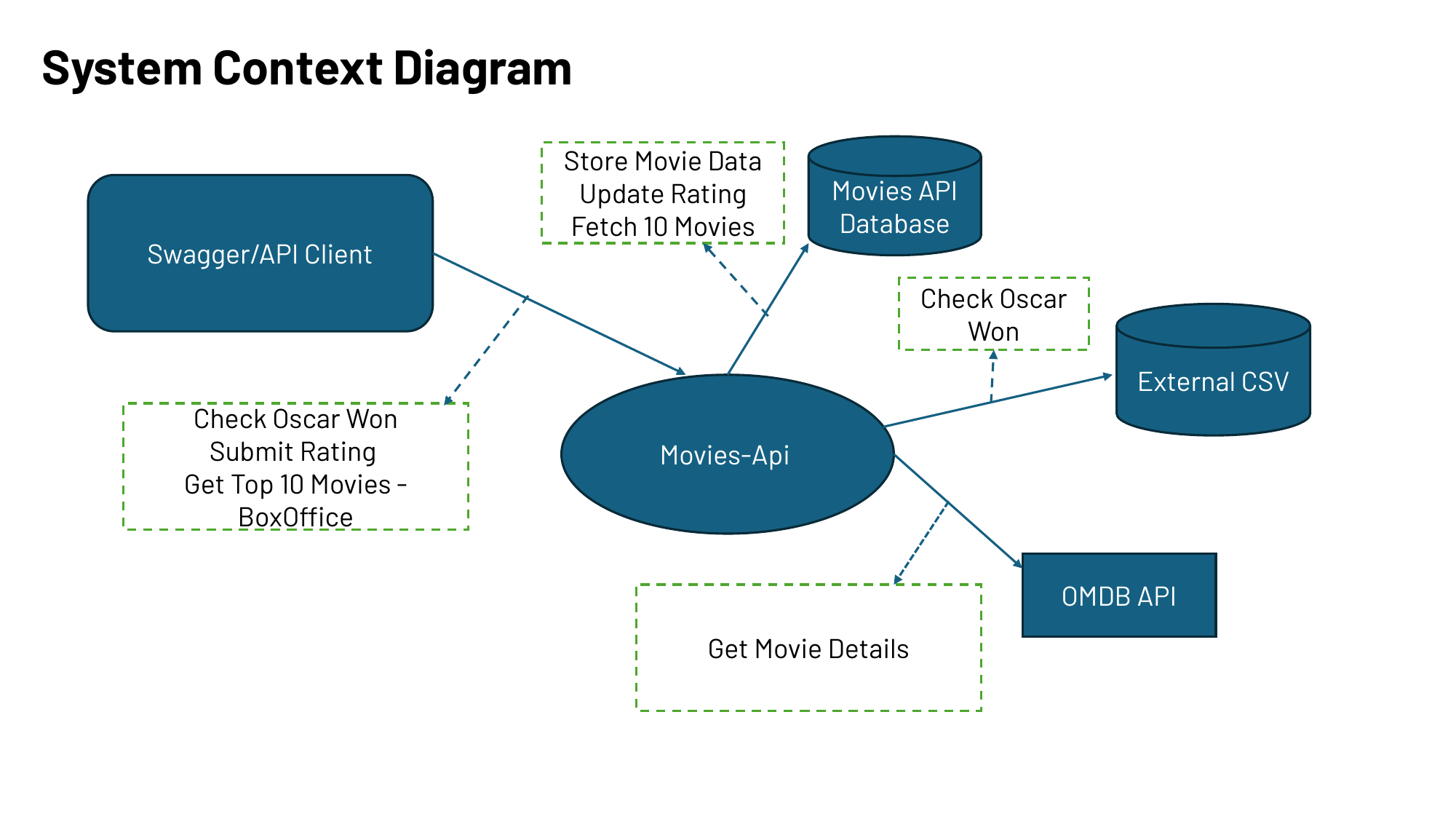

System Context Diagram
Movies API Database
Store Movie Data
Update Rating
Fetch 10 Movies
Swagger/API Client
Check Oscar Won
External CSV
Movies-Api
Check Oscar Won
Submit Rating
Get Top 10 Movies - BoxOffice
OMDB API
Get Movie Details